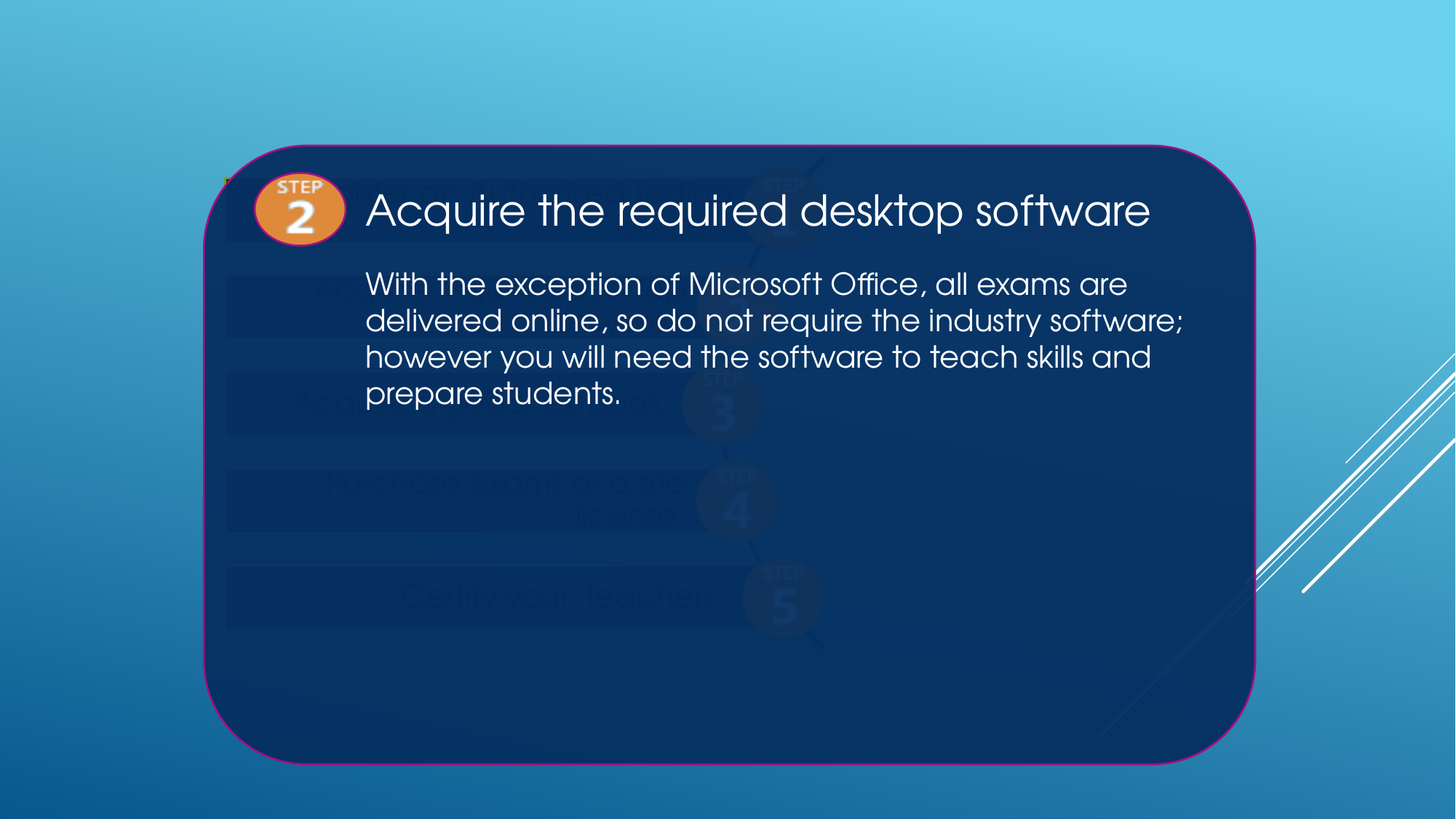

Register an Authorized Testing Center
Acquire required desktop software
Acquire a good textbook
Purchase exams or a site license
Certify your  teachers

Acquire the required desktop software
With the exception of Microsoft Office, all exams are delivered online, so do not require the industry software; however you will need the software to teach skills and prepare students.